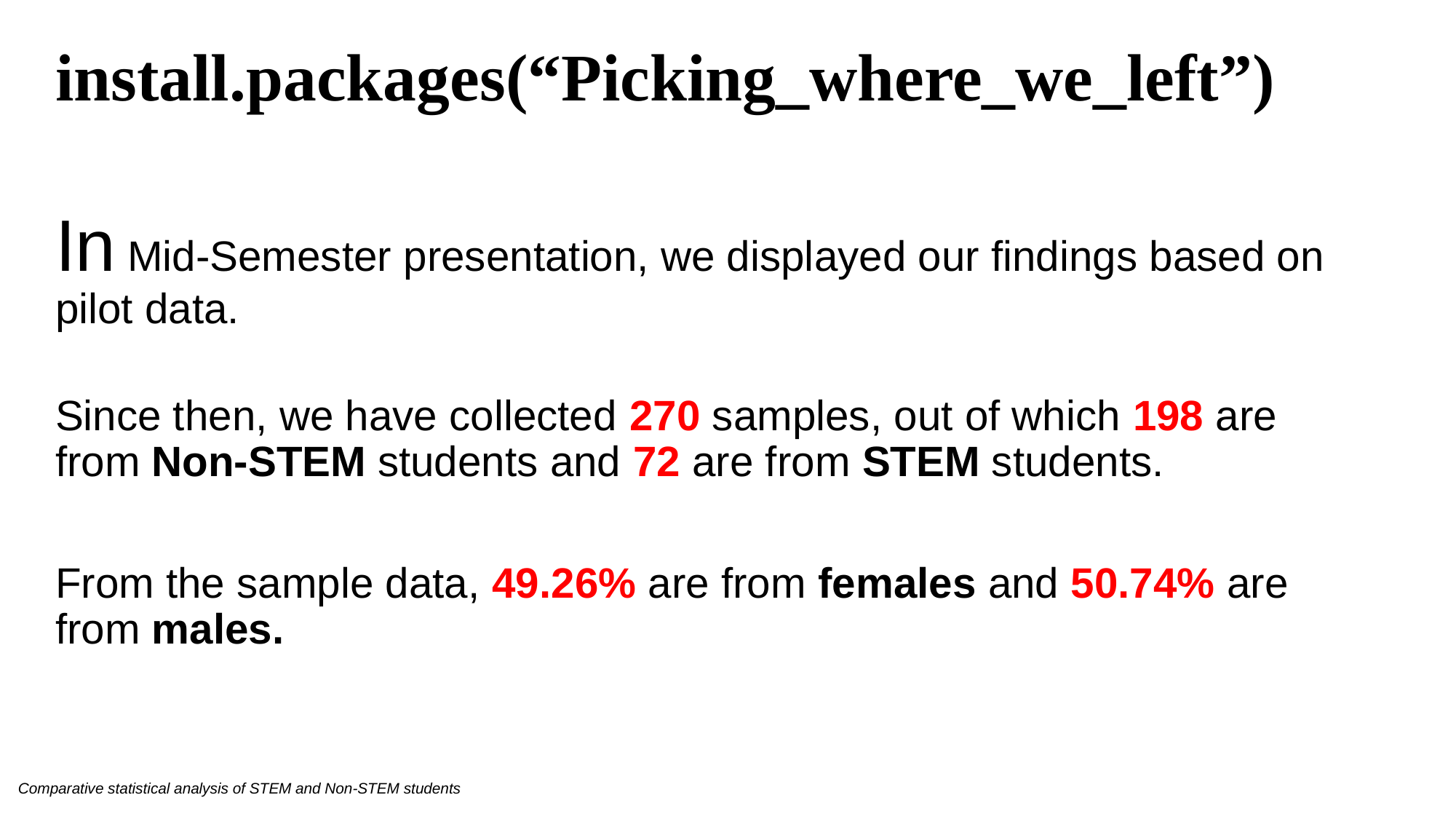

# install.packages(“Picking_where_we_left”)
In Mid-Semester presentation, we displayed our findings based on pilot data.
Since then, we have collected 270 samples, out of which 198 are from Non-STEM students and 72 are from STEM students.

From the sample data, 49.26% are from females and 50.74% are from males.
Comparative statistical analysis of STEM and Non-STEM students